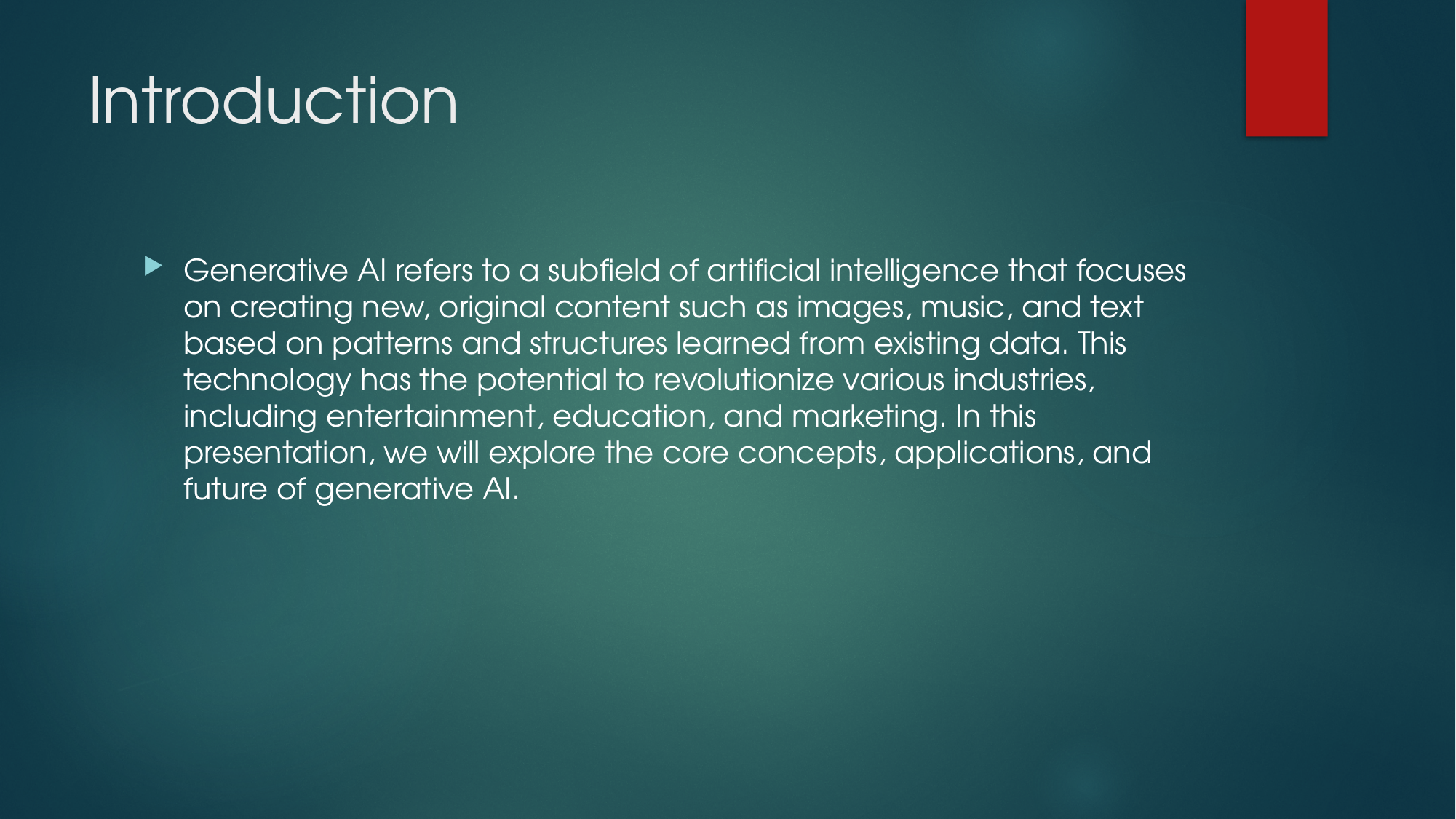

# Introduction
Generative AI refers to a subfield of artificial intelligence that focuses on creating new, original content such as images, music, and text based on patterns and structures learned from existing data. This technology has the potential to revolutionize various industries, including entertainment, education, and marketing. In this presentation, we will explore the core concepts, applications, and future of generative AI.